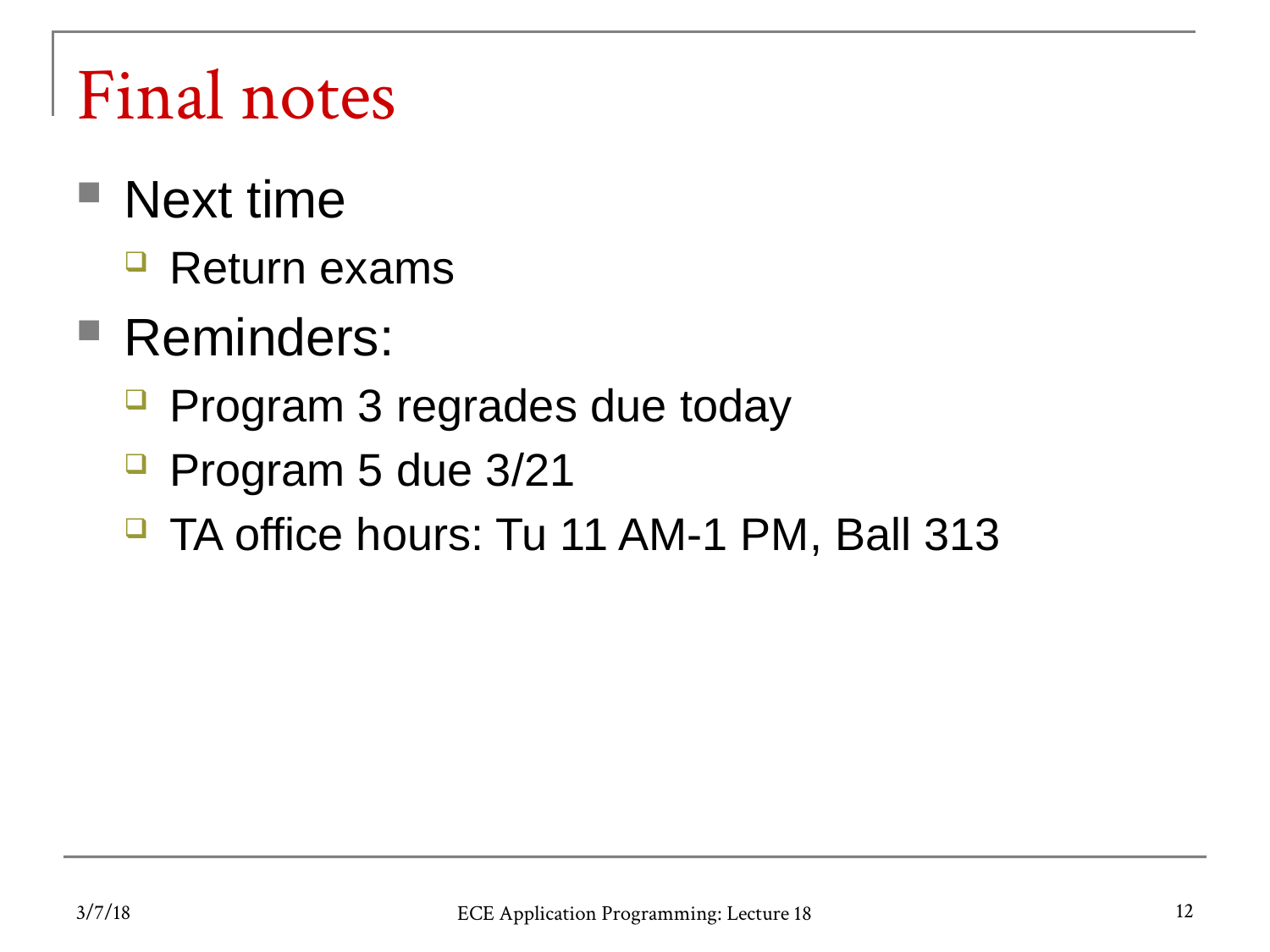

# Final notes
Next time
Return exams
Reminders:
Program 3 regrades due today
Program 5 due 3/21
TA office hours: Tu 11 AM-1 PM, Ball 313
3/7/18
12
ECE Application Programming: Lecture 18